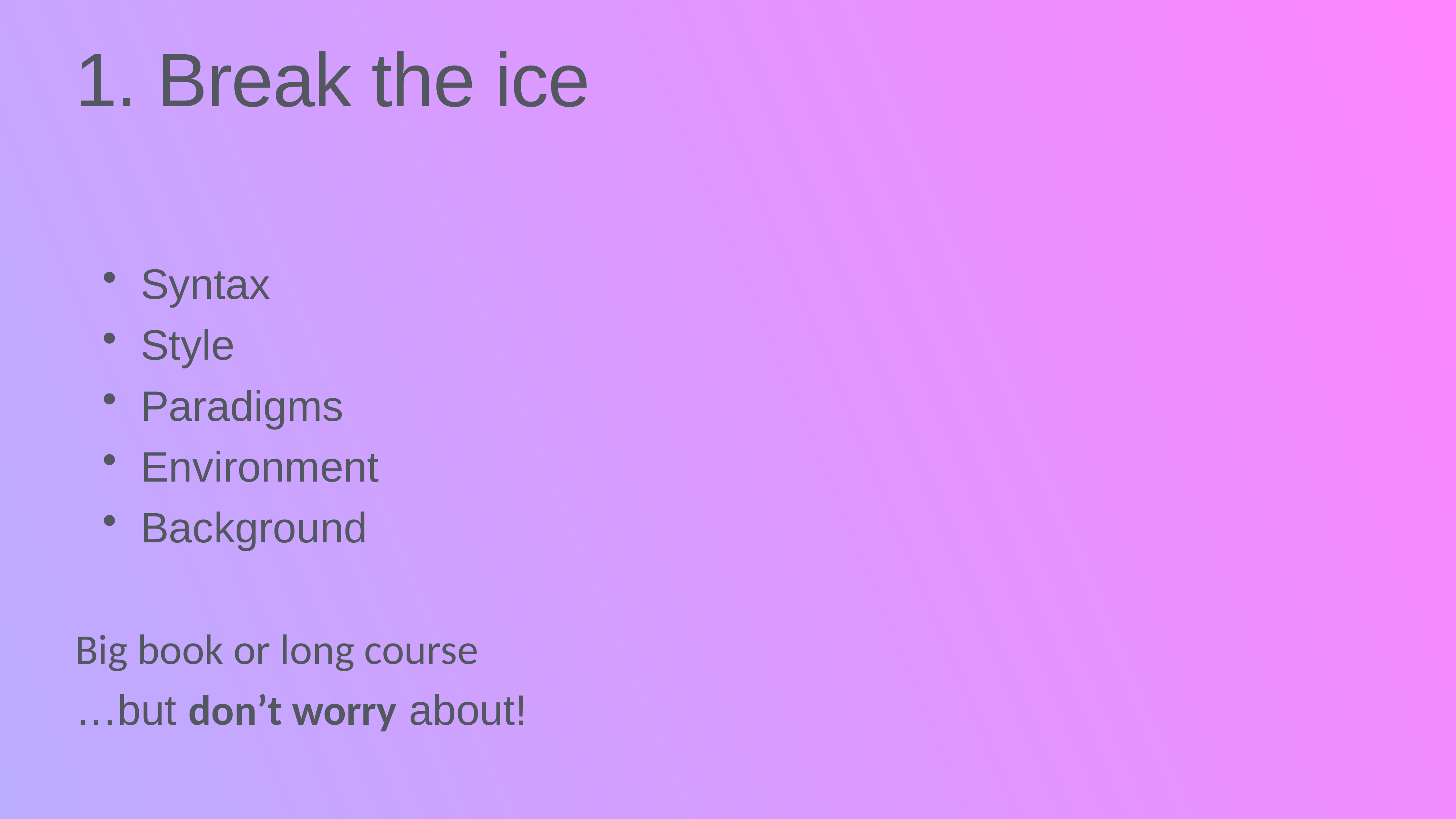

# 1. Break the ice

Syntax
Style
Paradigms
Environment
Background

Big book or long course
…but don’t worry about!